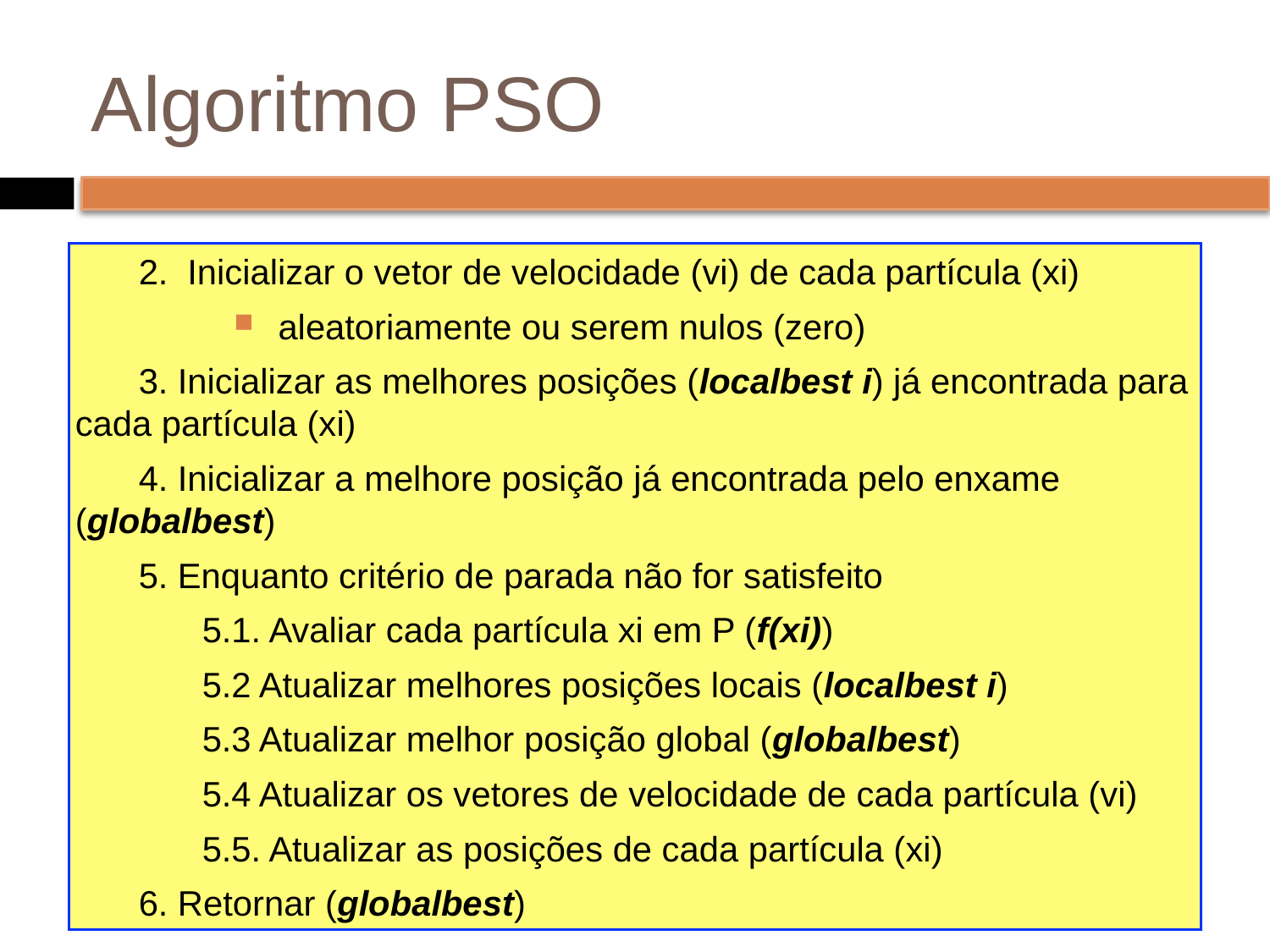

# Algoritmo PSO
2.  Inicializar o vetor de velocidade (vi) de cada partícula (xi)
aleatoriamente ou serem nulos (zero)
3. Inicializar as melhores posições (localbest i) já encontrada para cada partícula (xi)
4. Inicializar a melhore posição já encontrada pelo enxame (globalbest)
5. Enquanto critério de parada não for satisfeito
5.1. Avaliar cada partícula xi em P (f(xi))
5.2 Atualizar melhores posições locais (localbest i)
5.3 Atualizar melhor posição global (globalbest)
5.4 Atualizar os vetores de velocidade de cada partícula (vi)
5.5. Atualizar as posições de cada partícula (xi)
6. Retornar (globalbest)
51